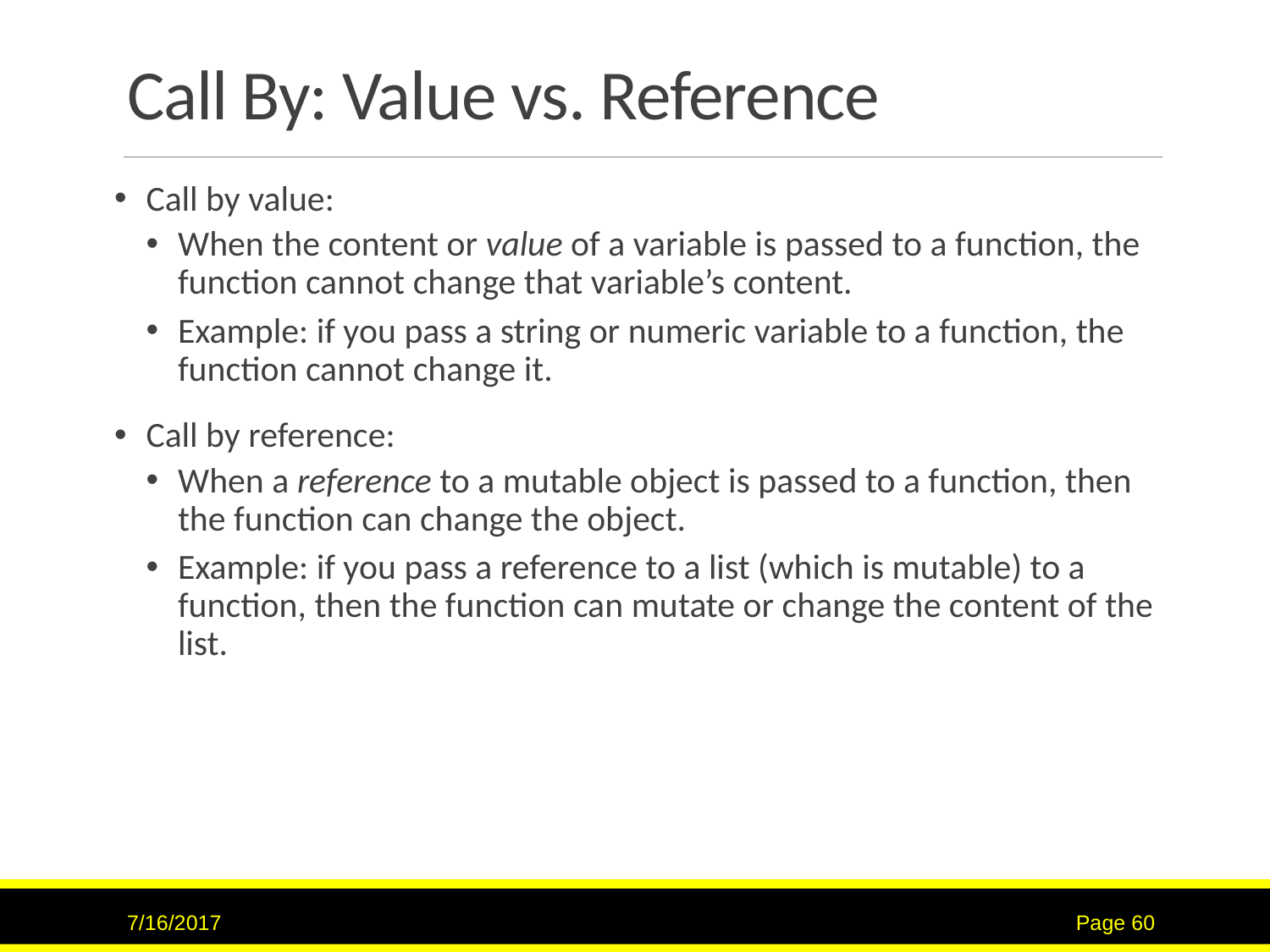

# Call By: Value vs. Reference
Call by value:
When the content or value of a variable is passed to a function, the function cannot change that variable’s content.
Example: if you pass a string or numeric variable to a function, the function cannot change it.
Call by reference:
When a reference to a mutable object is passed to a function, then the function can change the object.
Example: if you pass a reference to a list (which is mutable) to a function, then the function can mutate or change the content of the list.
7/16/2017
Page 60